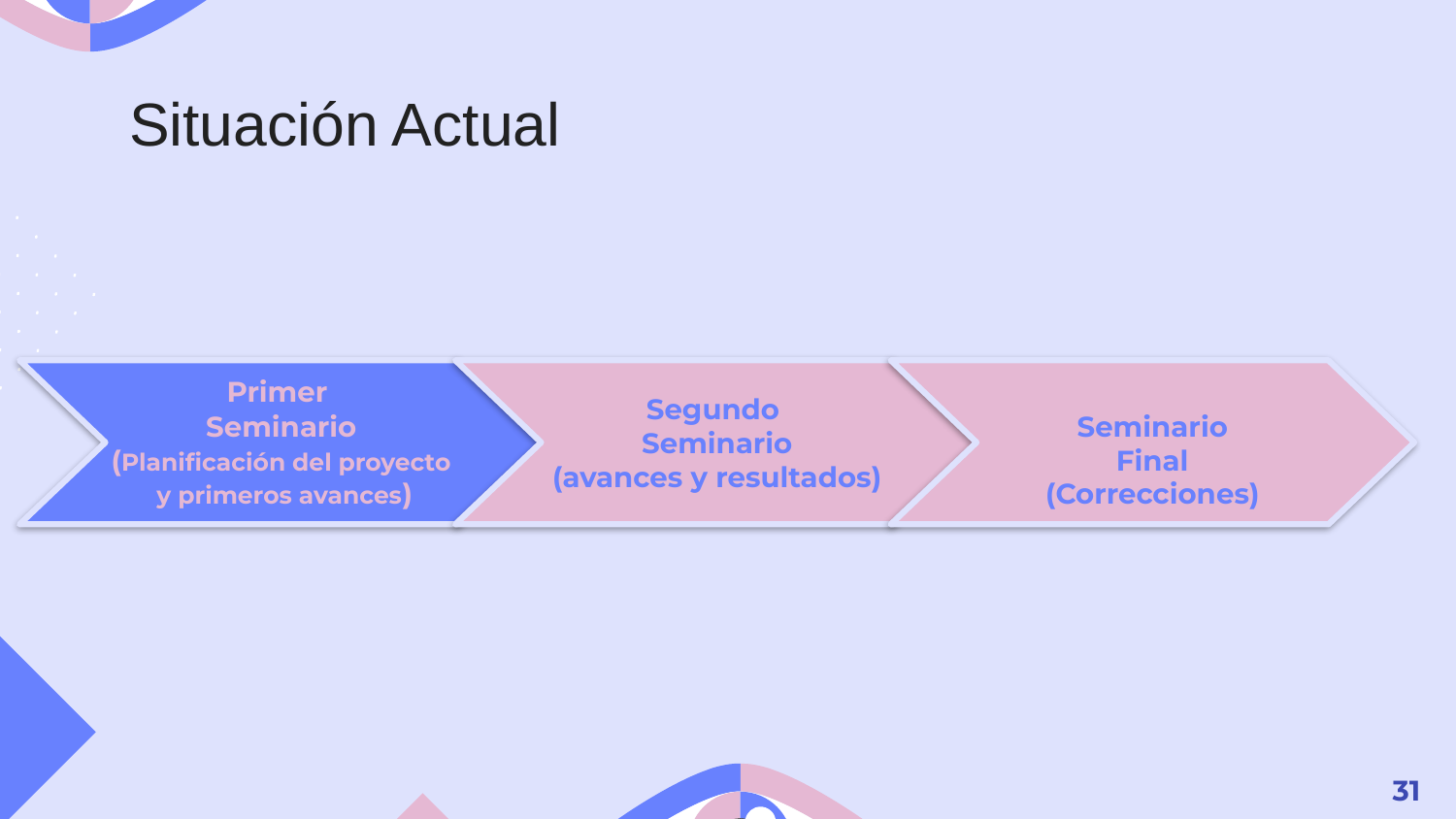

# Situación Actual
Primer
Seminario
(Planificación del proyecto
 y primeros avances)
Segundo
Seminario
(avances y resultados)

Seminario
Final
(Correcciones)

31